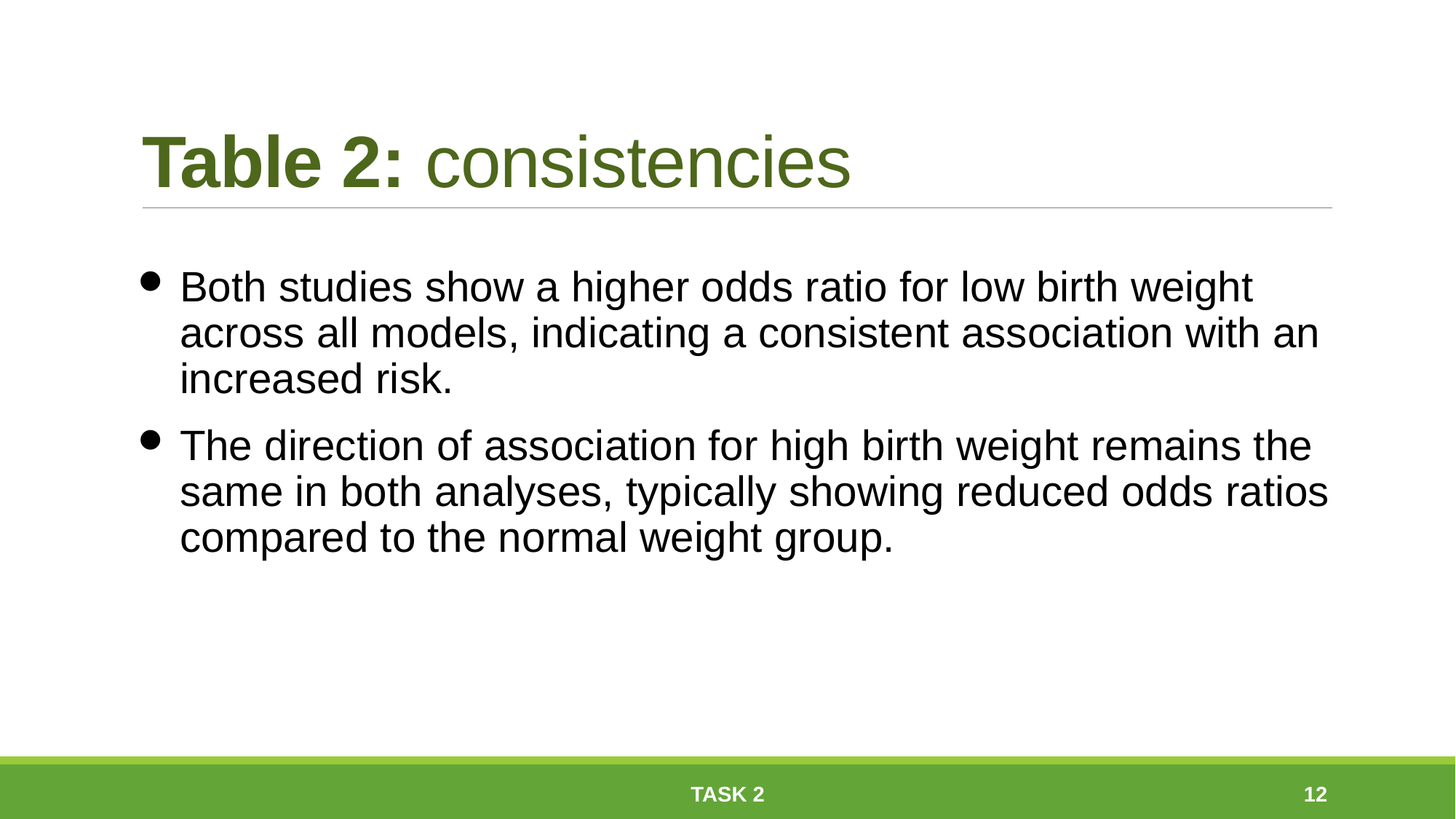

# Table 2: consistencies
Both studies show a higher odds ratio for low birth weight across all models, indicating a consistent association with an increased risk.
The direction of association for high birth weight remains the same in both analyses, typically showing reduced odds ratios compared to the normal weight group.

task 2
12